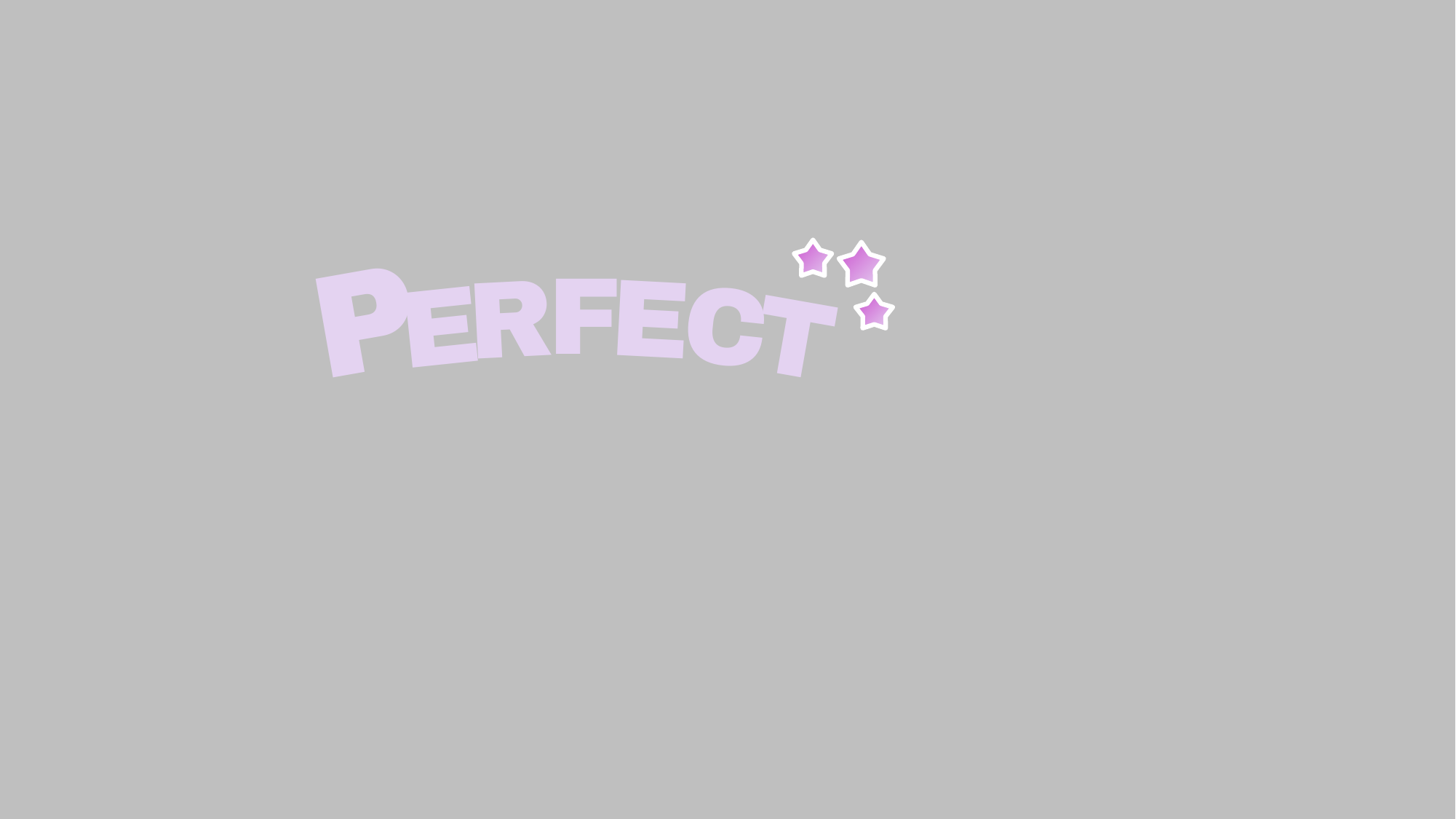

P
F
E
R
E
C
T